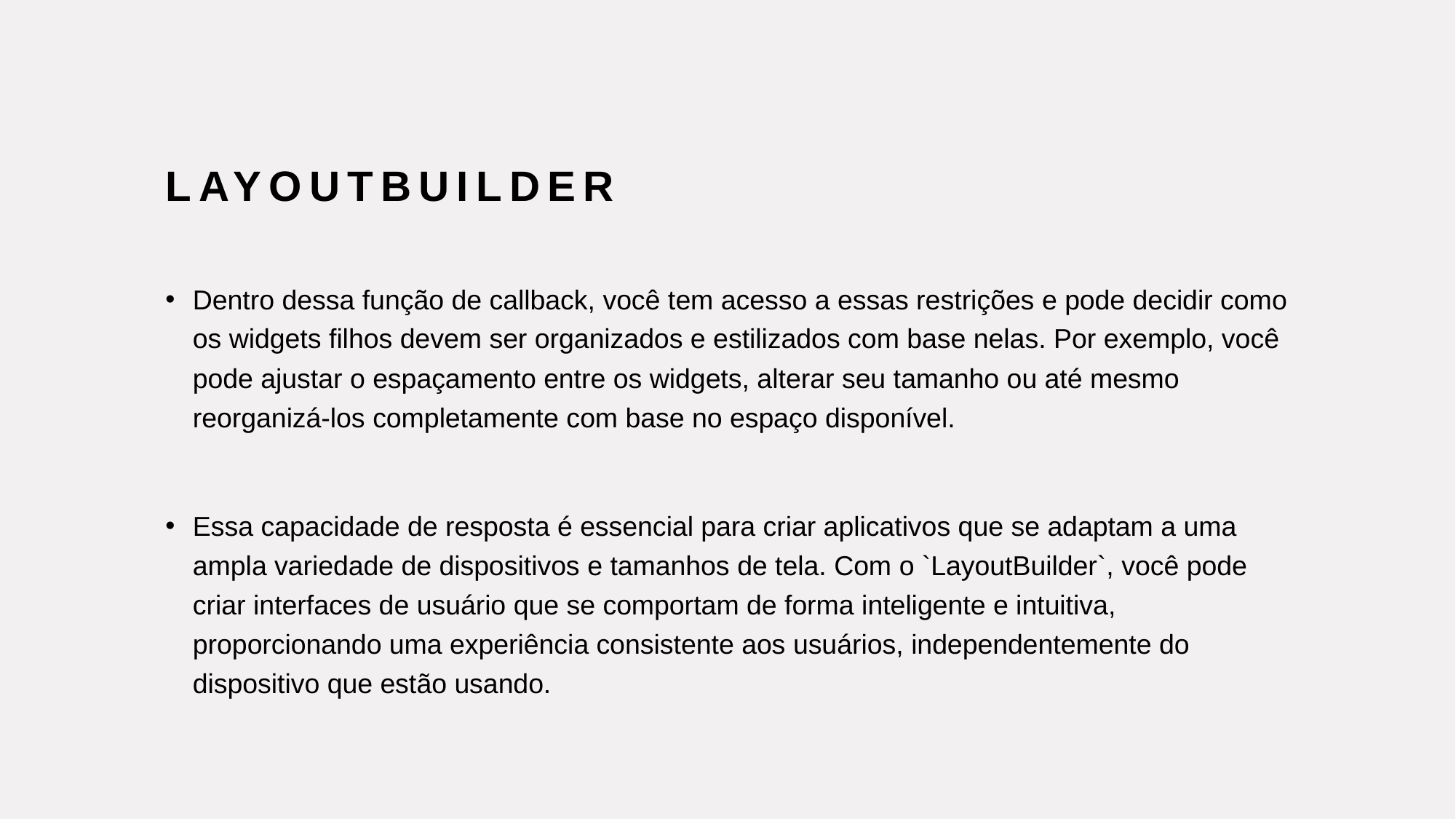

# LayoutBuilder
Dentro dessa função de callback, você tem acesso a essas restrições e pode decidir como os widgets filhos devem ser organizados e estilizados com base nelas. Por exemplo, você pode ajustar o espaçamento entre os widgets, alterar seu tamanho ou até mesmo reorganizá-los completamente com base no espaço disponível.

Essa capacidade de resposta é essencial para criar aplicativos que se adaptam a uma ampla variedade de dispositivos e tamanhos de tela. Com o `LayoutBuilder`, você pode criar interfaces de usuário que se comportam de forma inteligente e intuitiva, proporcionando uma experiência consistente aos usuários, independentemente do dispositivo que estão usando.